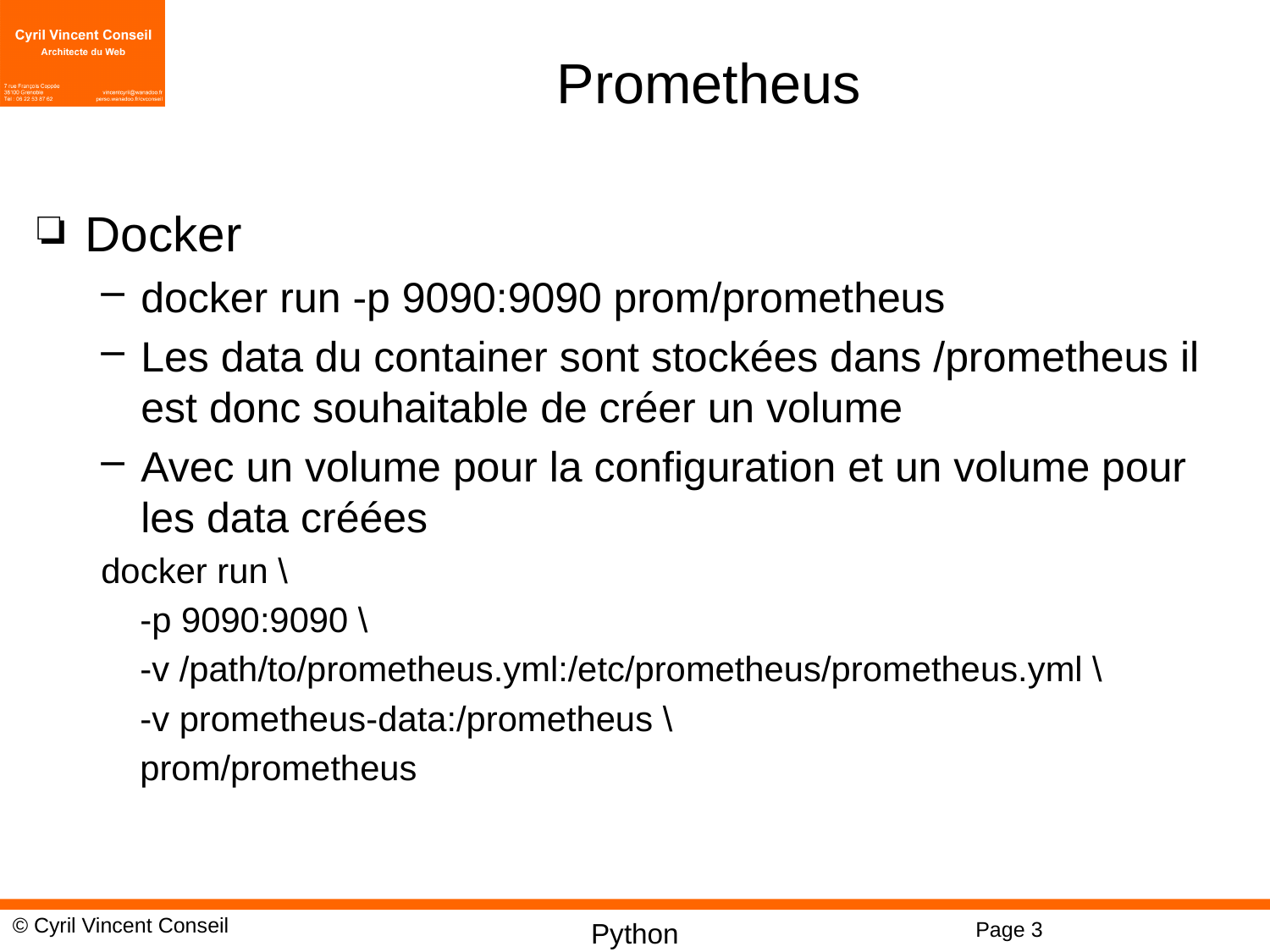

# Prometheus
Docker
docker run -p 9090:9090 prom/prometheus
Les data du container sont stockées dans /prometheus il est donc souhaitable de créer un volume
Avec un volume pour la configuration et un volume pour les data créées
docker run \
    -p 9090:9090 \
    -v /path/to/prometheus.yml:/etc/prometheus/prometheus.yml \
    -v prometheus-data:/prometheus \
    prom/prometheus